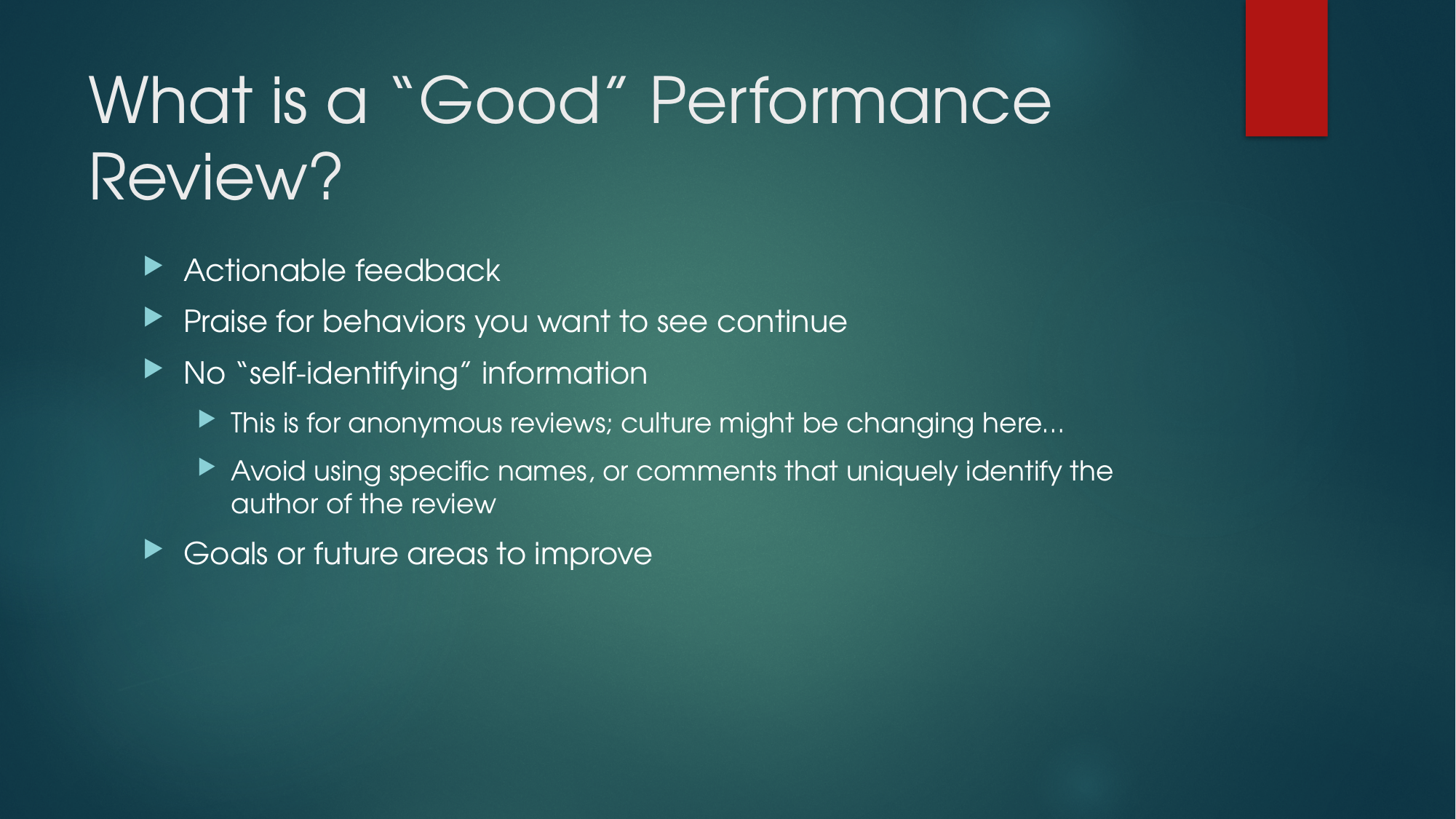

# What is a “Good” Performance Review?
Actionable feedback
Praise for behaviors you want to see continue
No “self-identifying” information
This is for anonymous reviews; culture might be changing here…
Avoid using specific names, or comments that uniquely identify the author of the review
Goals or future areas to improve